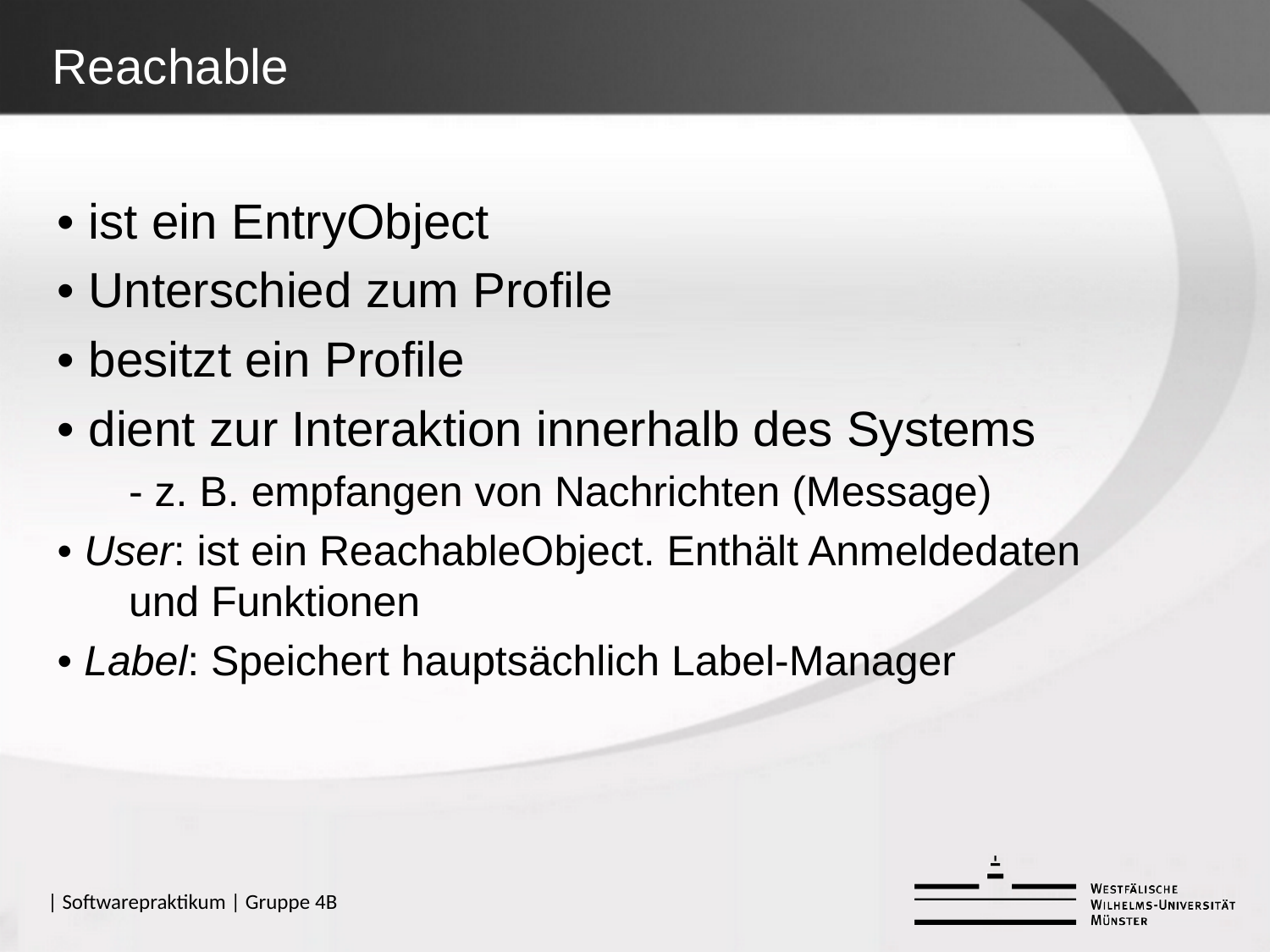

# Reachable
• ist ein EntryObject
• Unterschied zum Profile
• besitzt ein Profile
• dient zur Interaktion innerhalb des Systems
	- z. B. empfangen von Nachrichten (Message)
• User: ist ein ReachableObject. Enthält Anmeldedaten und Funktionen
• Label: Speichert hauptsächlich Label-Manager

| Softwarepraktikum | Gruppe 4B